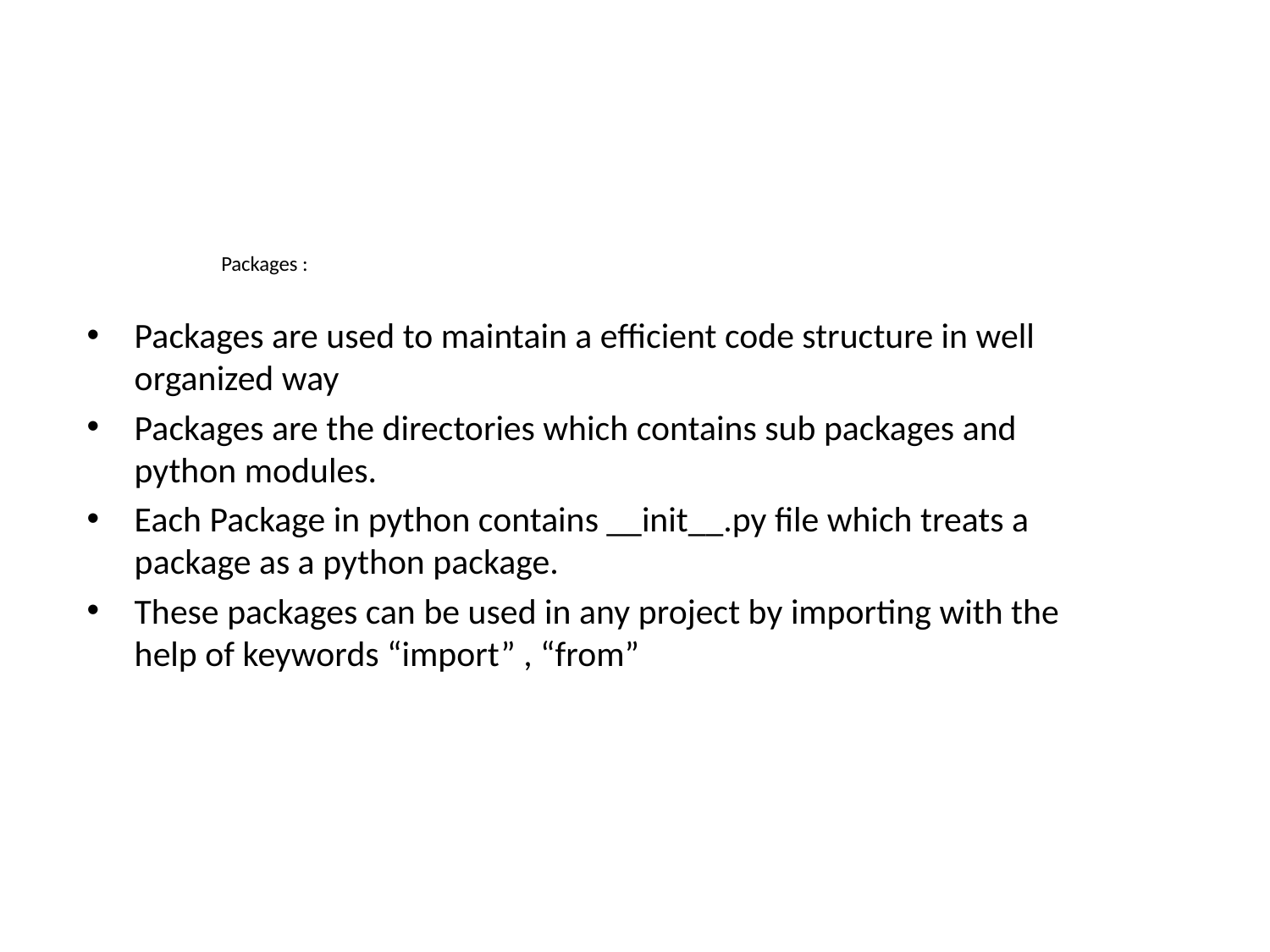

# Packages :
Packages are used to maintain a efficient code structure in well organized way
Packages are the directories which contains sub packages and python modules.
Each Package in python contains __init__.py file which treats a package as a python package.
These packages can be used in any project by importing with the help of keywords “import” , “from”